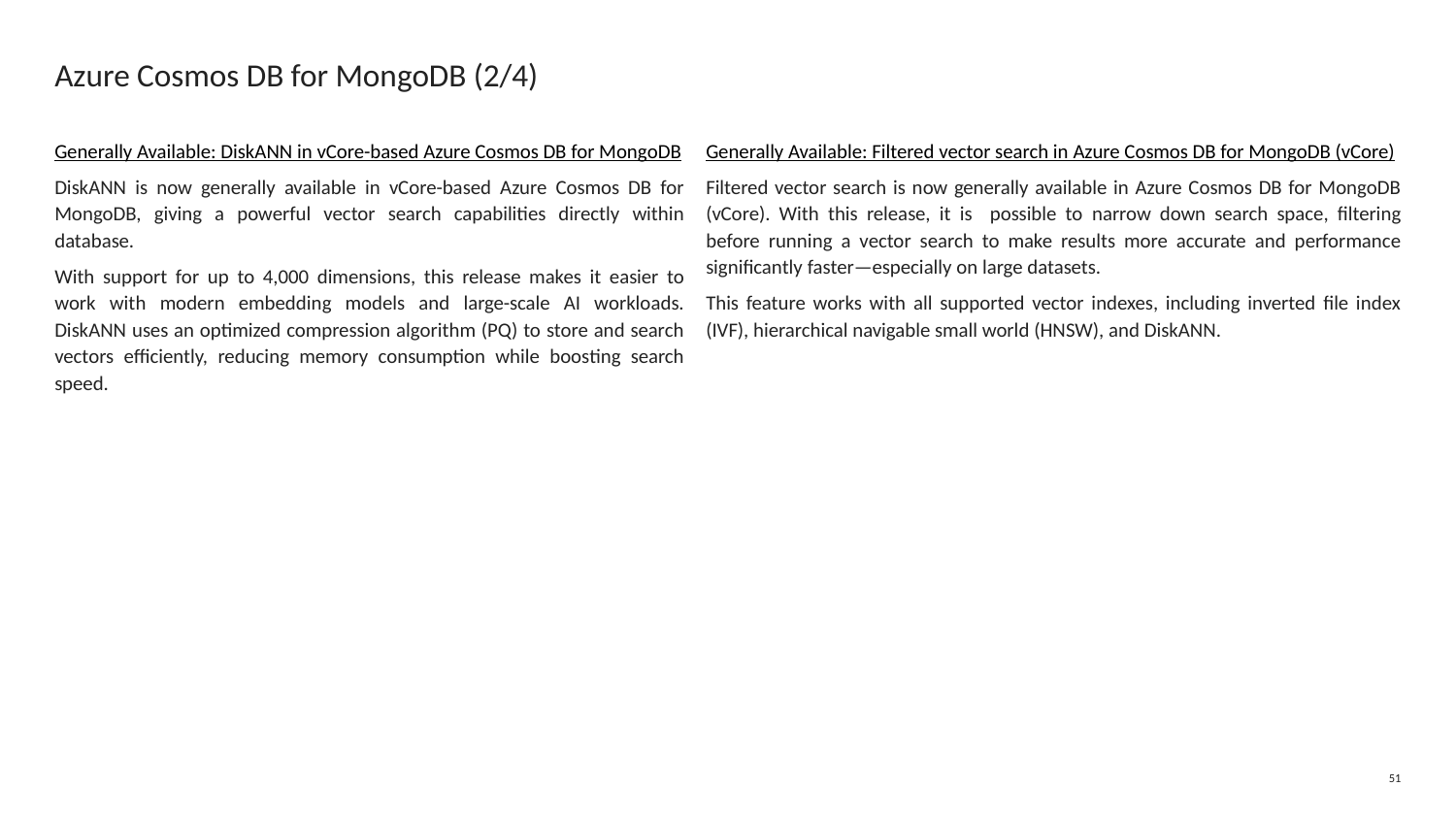

# Azure Cosmos DB for MongoDB (2/4)
Generally Available: DiskANN in vCore-based Azure Cosmos DB for MongoDB
DiskANN is now generally available in vCore-based Azure Cosmos DB for MongoDB, giving a powerful vector search capabilities directly within database.
With support for up to 4,000 dimensions, this release makes it easier to work with modern embedding models and large-scale AI workloads. DiskANN uses an optimized compression algorithm (PQ) to store and search vectors efficiently, reducing memory consumption while boosting search speed.
Generally Available: Filtered vector search in Azure Cosmos DB for MongoDB (vCore)
Filtered vector search is now generally available in Azure Cosmos DB for MongoDB (vCore). With this release, it is  possible to narrow down search space, filtering before running a vector search to make results more accurate and performance significantly faster—especially on large datasets.
This feature works with all supported vector indexes, including inverted file index (IVF), hierarchical navigable small world (HNSW), and DiskANN.